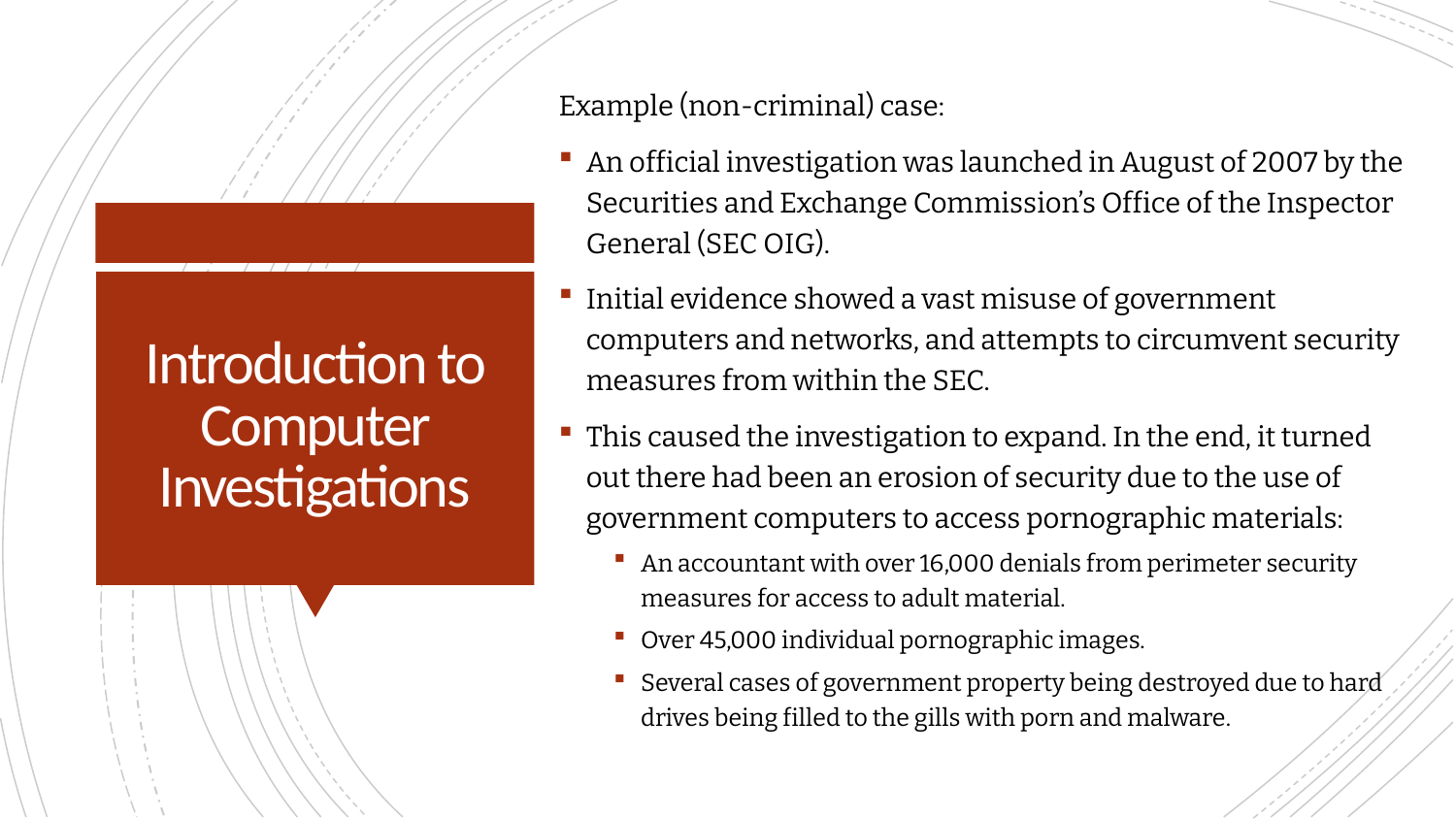

Example (non-criminal) case:
An official investigation was launched in August of 2007 by the Securities and Exchange Commission’s Office of the Inspector General (SEC OIG).
Initial evidence showed a vast misuse of government computers and networks, and attempts to circumvent security measures from within the SEC.
This caused the investigation to expand. In the end, it turned out there had been an erosion of security due to the use of government computers to access pornographic materials:
An accountant with over 16,000 denials from perimeter security measures for access to adult material.
Over 45,000 individual pornographic images.
Several cases of government property being destroyed due to hard drives being filled to the gills with porn and malware.
# Introduction to Computer Investigations